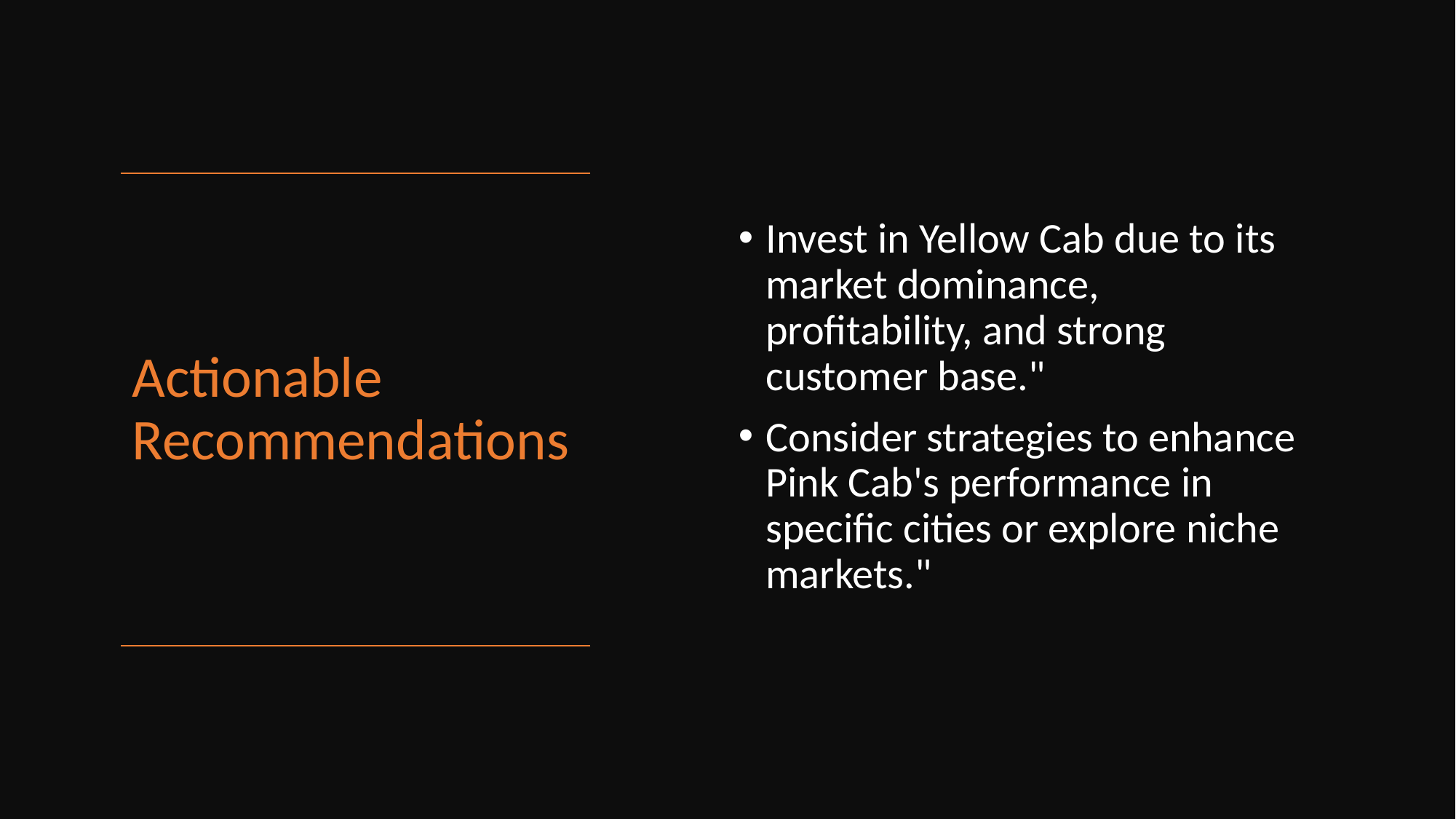

Invest in Yellow Cab due to its market dominance, profitability, and strong customer base."
Consider strategies to enhance Pink Cab's performance in specific cities or explore niche markets."

# Actionable Recommendations